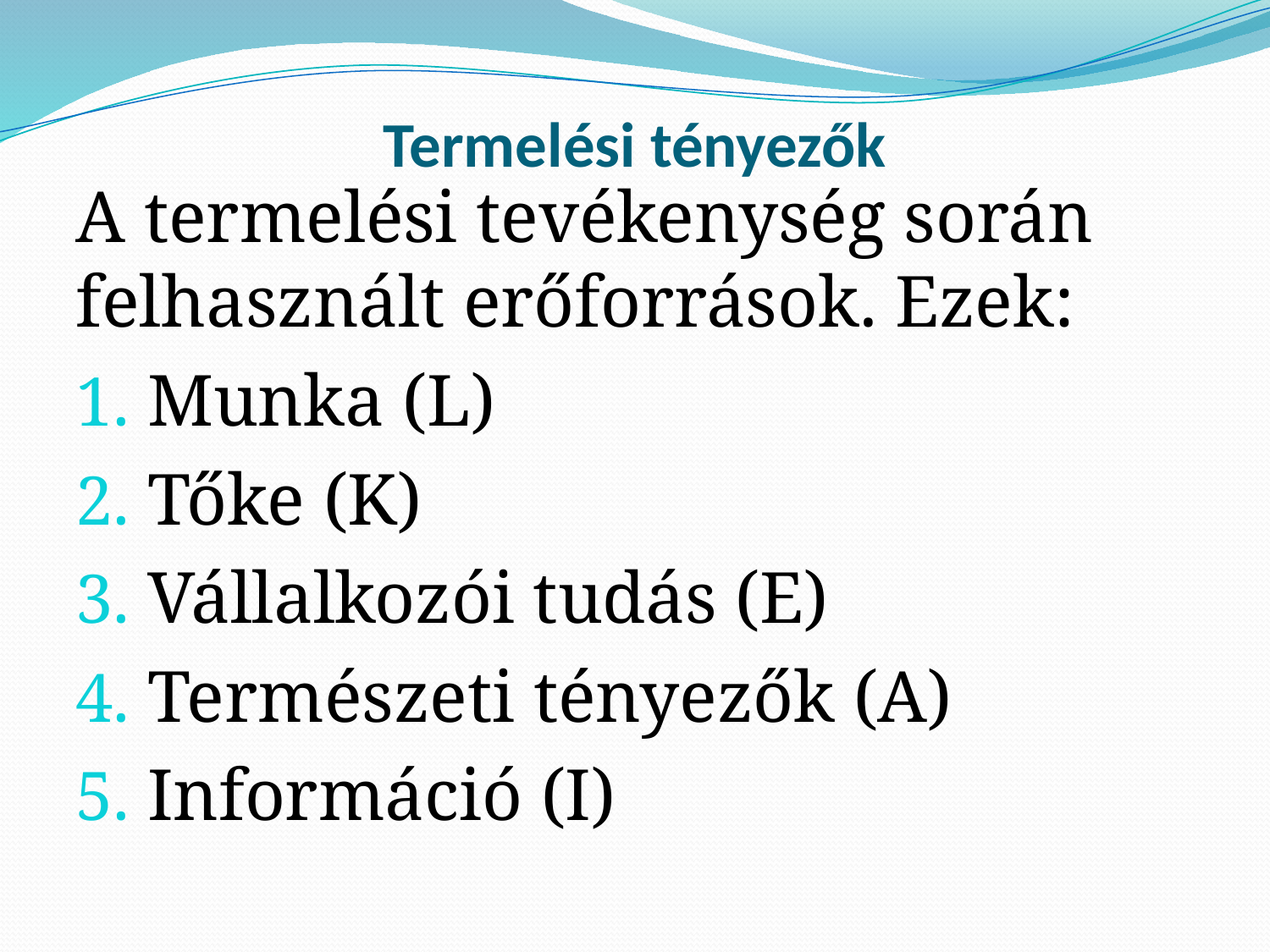

# Termelési tényezők
A termelési tevékenység során felhasznált erőforrások. Ezek:
Munka (L)
Tőke (K)
Vállalkozói tudás (E)
Természeti tényezők (A)
Információ (I)